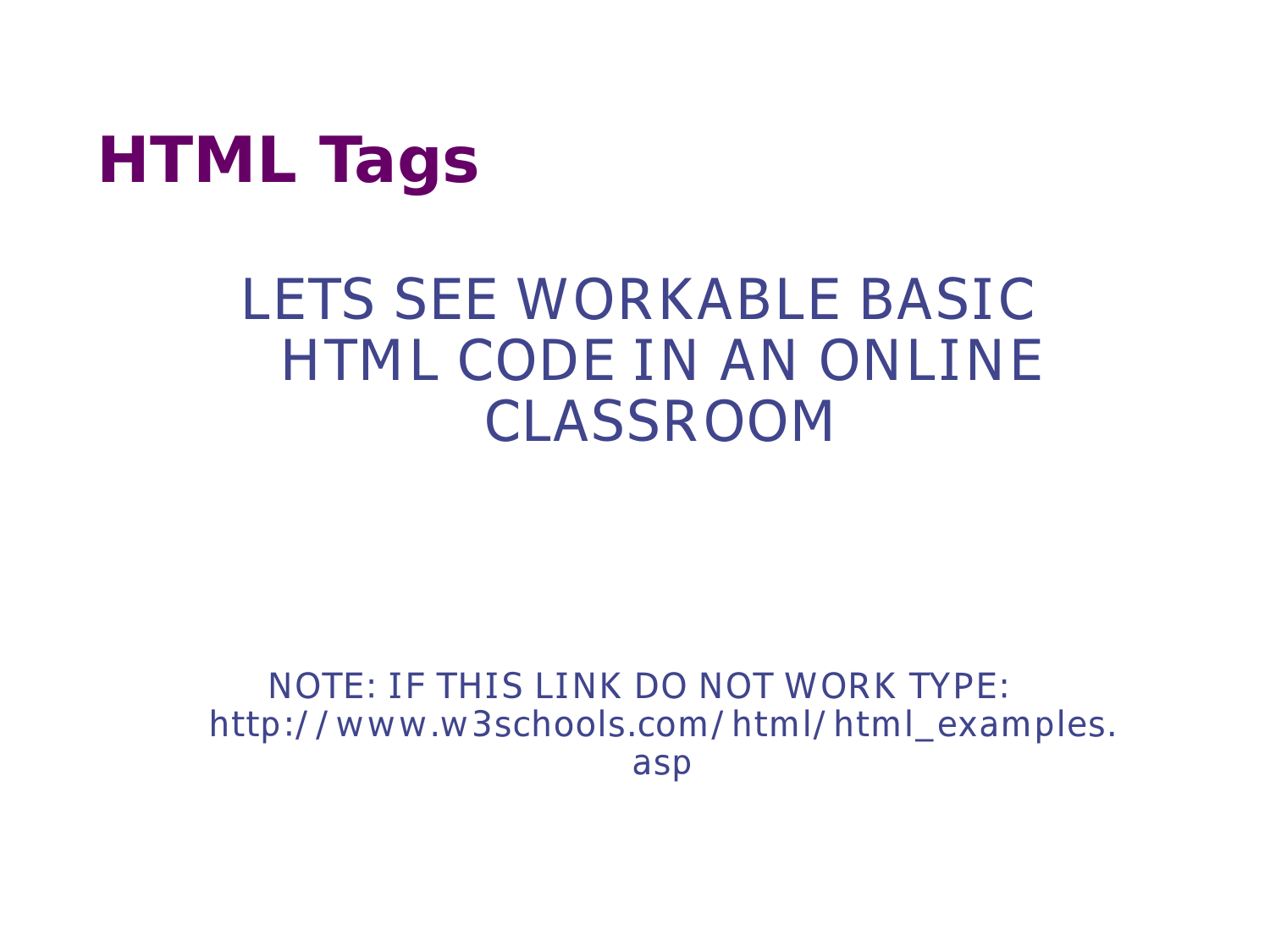

# HTML Tags
LETS SEE WORKABLE BASIC HTML CODE IN AN ONLINE CLASSROOM

NOTE: IF THIS LINK DO NOT WORK TYPE: http://www.w3schools.com/html/html_examples.asp